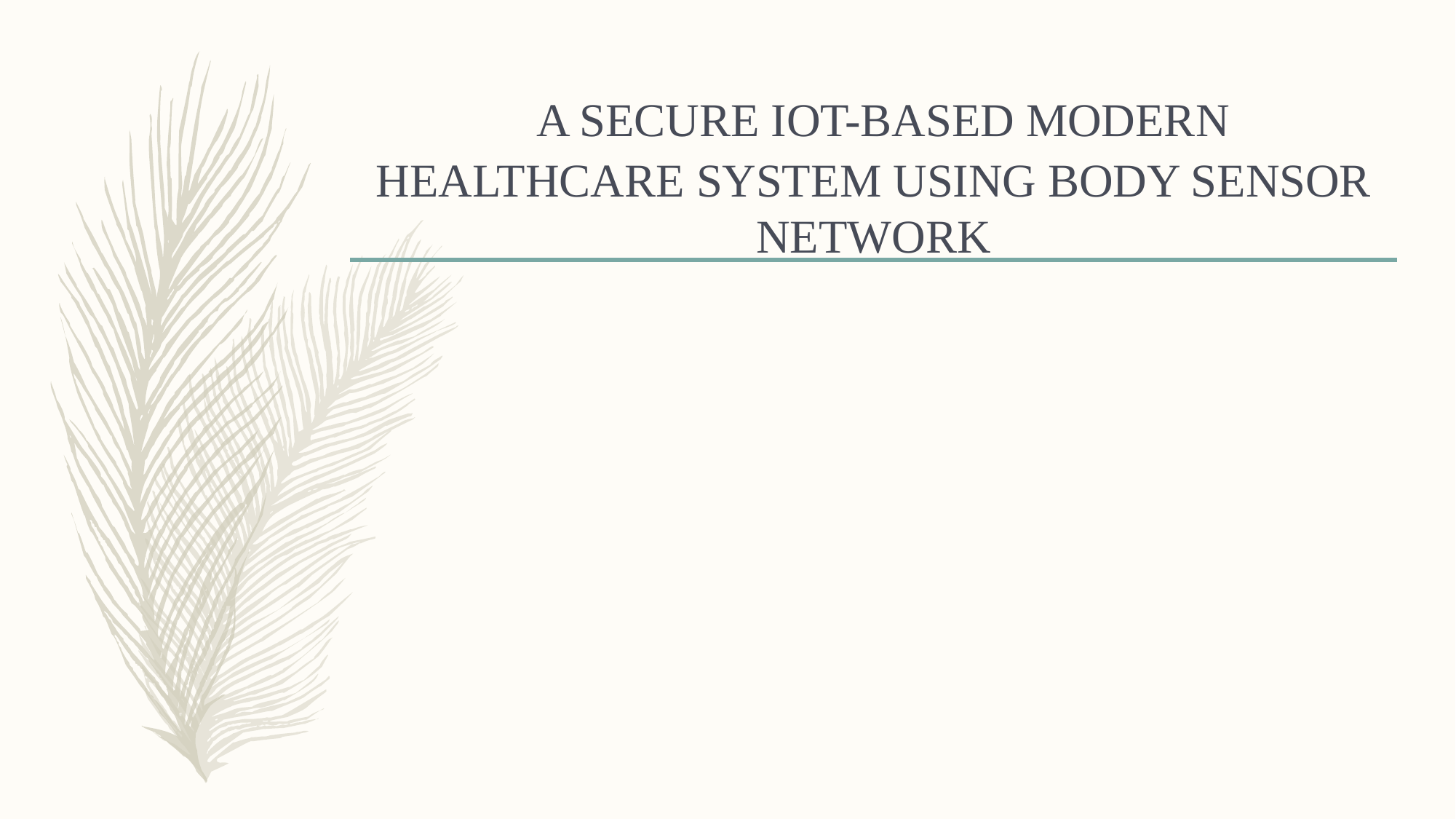

# A SECURE IOT-BASED MODERN HEALTHCARE SYSTEM USING BODY SENSOR NETWORK